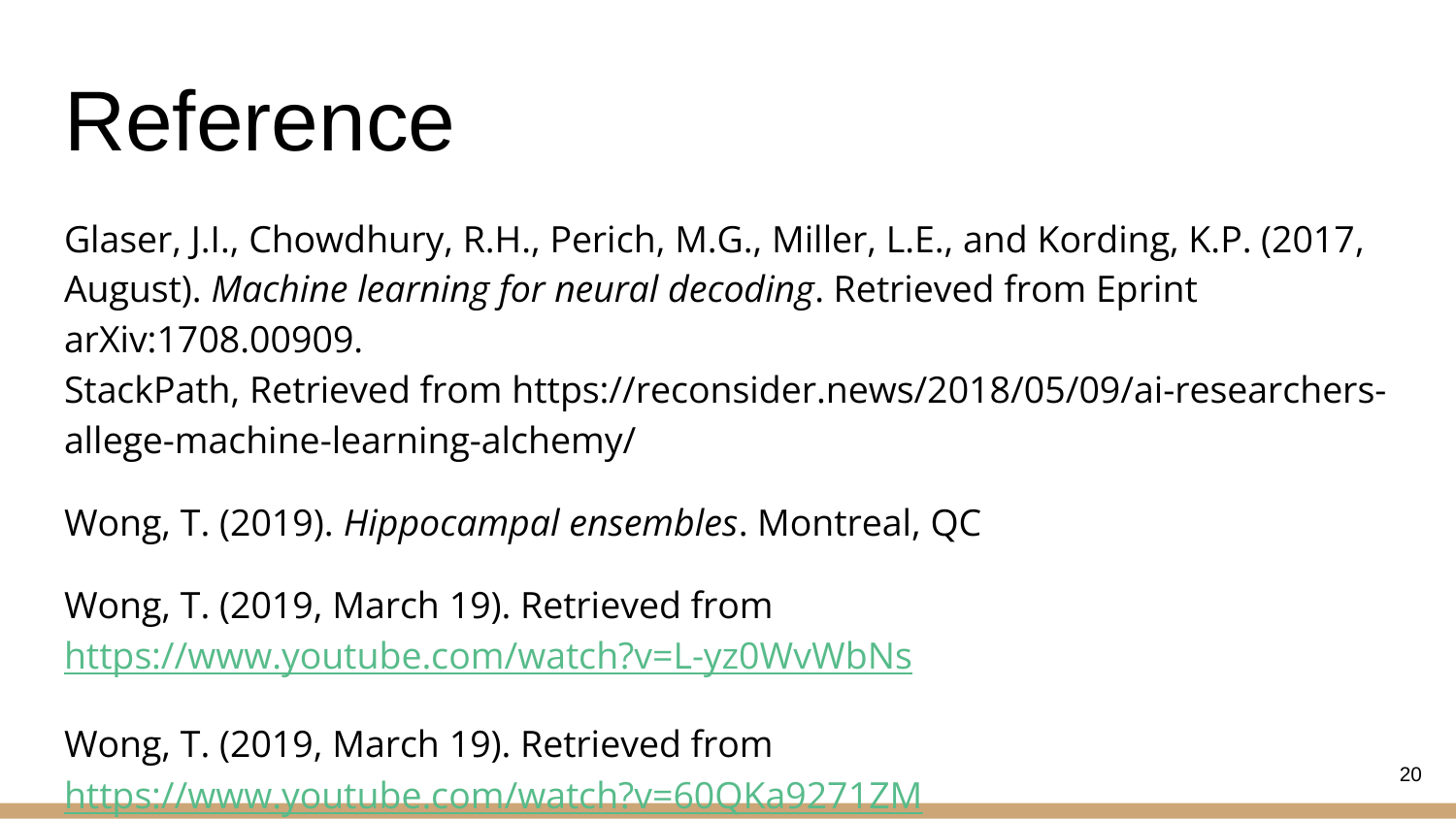

# Reference
Glaser, J.I., Chowdhury, R.H., Perich, M.G., Miller, L.E., and Kording, K.P. (2017, August). Machine learning for neural decoding. Retrieved from Eprint arXiv:1708.00909.
StackPath, Retrieved from https://reconsider.news/2018/05/09/ai-researchers-allege-machine-learning-alchemy/
Wong, T. (2019). Hippocampal ensembles. Montreal, QC
Wong, T. (2019, March 19). Retrieved from https://www.youtube.com/watch?v=L-yz0WvWbNs
Wong, T. (2019, March 19). Retrieved from https://www.youtube.com/watch?v=60QKa9271ZM

20